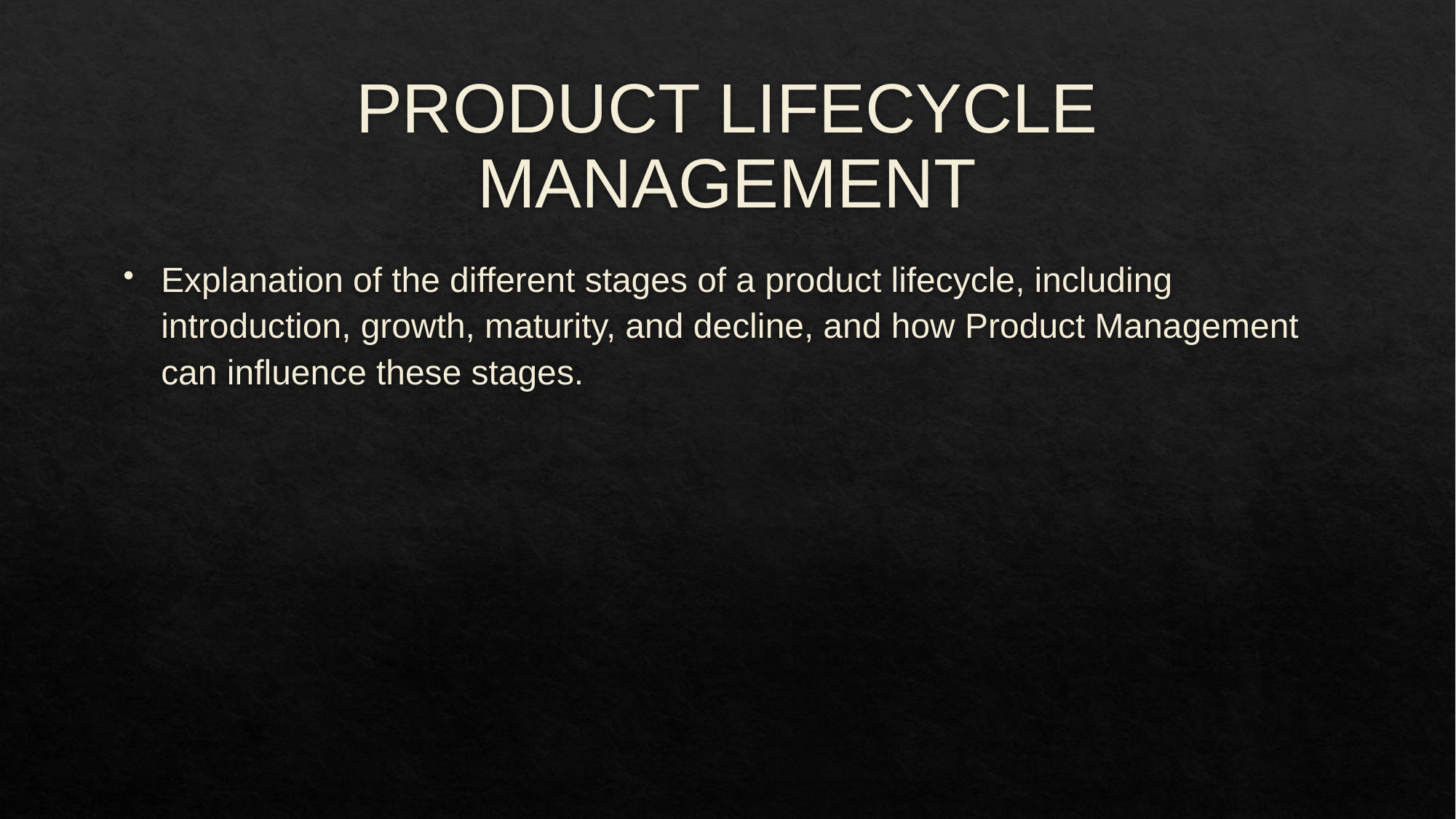

# PRODUCT LIFECYCLE MANAGEMENT
Explanation of the different stages of a product lifecycle, including introduction, growth, maturity, and decline, and how Product Management can influence these stages.